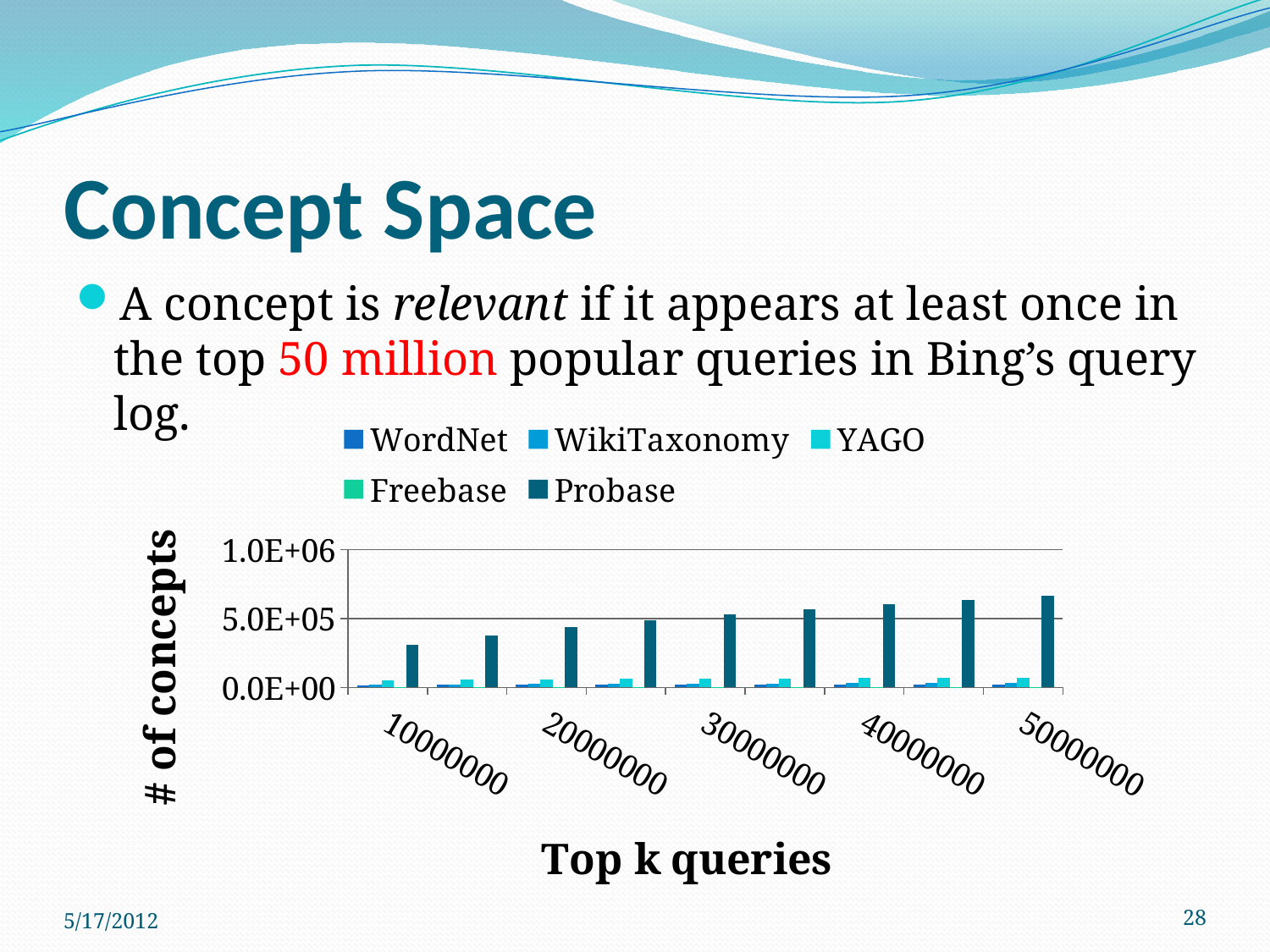

# Concept Space
A concept is relevant if it appears at least once in the top 50 million popular queries in Bing’s query log.

### Chart

| Category |  |  |  |  |  |
|---|---|---|---|---|---|
| 10000000 | 16751.0 | 19854.0 | 49393.0 | 668.0 | 306973.0 |
| 15000000 | 17507.0 | 22689.0 | 54469.0 | 713.0 | 378868.0 |
| 20000000 | 18008.0 | 24786.0 | 58029.0 | 744.0 | 437022.0 |
| 25000000 | 18386.0 | 26506.0 | 60958.0 | 769.0 | 486629.0 |
| 30000000 | 18712.0 | 27985.0 | 63441.0 | 789.0 | 530264.0 |
| 35000000 | 18978.0 | 29320.0 | 65545.0 | 807.0 | 568652.0 |
| 40000000 | 19204.0 | 30508.0 | 67412.0 | 824.0 | 603500.0 |
| 45000000 | 19375.0 | 31532.0 | 69145.0 | 836.0 | 635402.0 |
| 50000000 | 19535.0 | 32488.0 | 70656.0 | 849.0 | 664775.0 |
5/17/2012
28